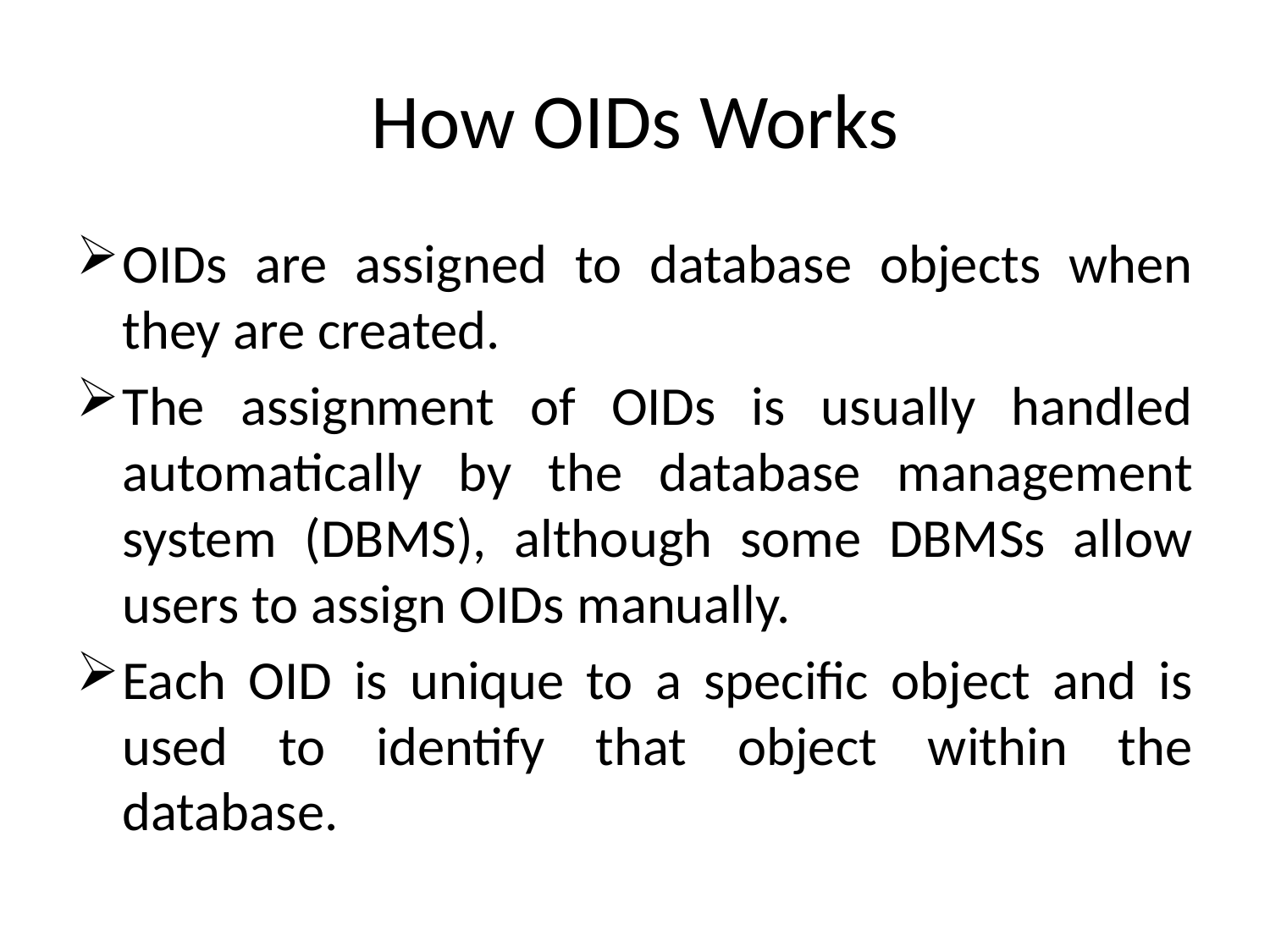

# How OIDs Works
OIDs are assigned to database objects when they are created.
The assignment of OIDs is usually handled automatically by the database management system (DBMS), although some DBMSs allow users to assign OIDs manually.
Each OID is unique to a specific object and is used to identify that object within the database.